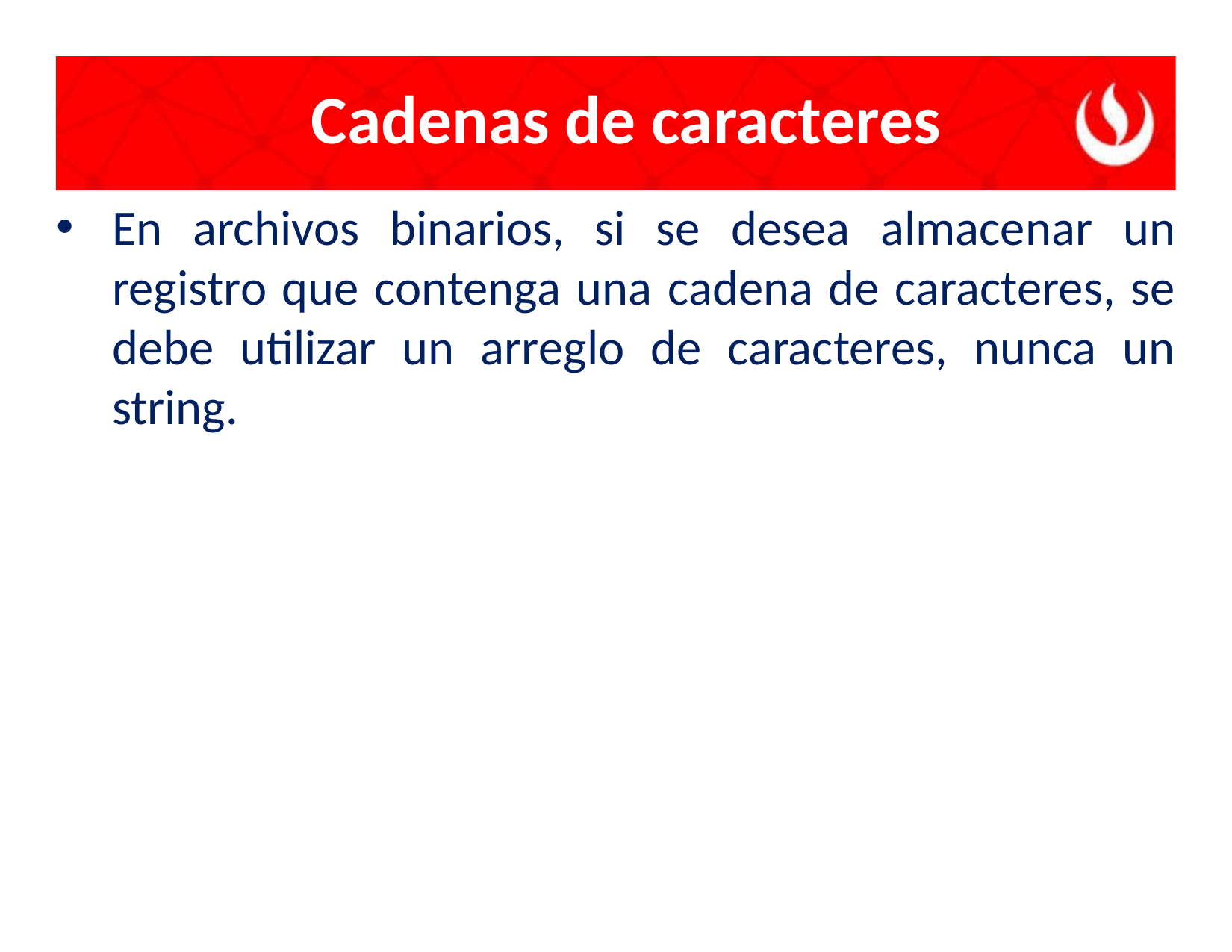

# Cadenas de caracteres
En archivos binarios, si se desea almacenar un registro que contenga una cadena de caracteres, se debe utilizar un arreglo de caracteres, nunca un string.